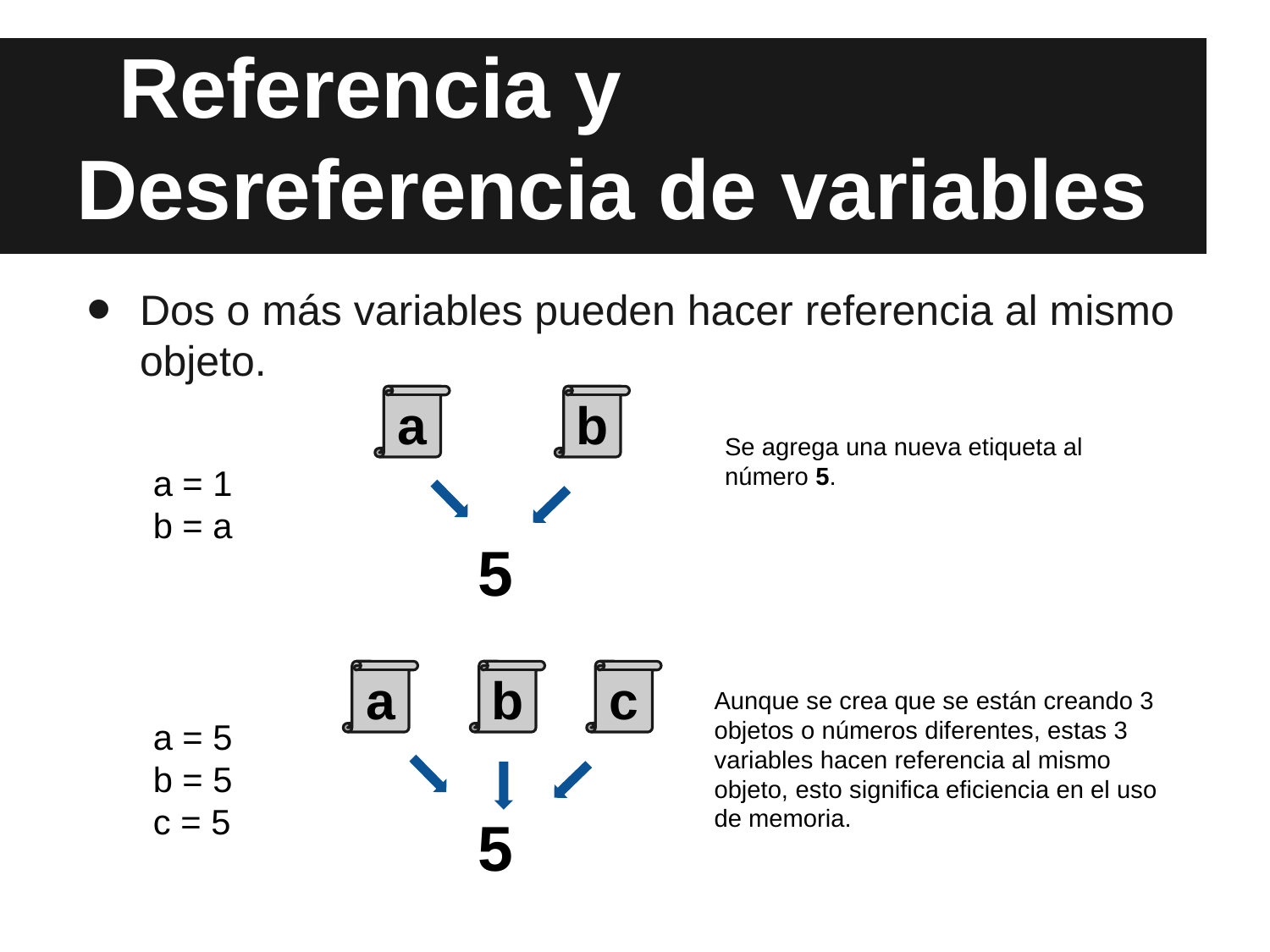

# Referencia y Desreferencia de variables
Dos o más variables pueden hacer referencia al mismo objeto.
a
b
Se agrega una nueva etiqueta al número 5.
a = 1
b = a

5
a
b
c
Aunque se crea que se están creando 3 objetos o números diferentes, estas 3 variables hacen referencia al mismo objeto, esto significa eficiencia en el uso de memoria.
a = 5
b = 5
c = 5

5